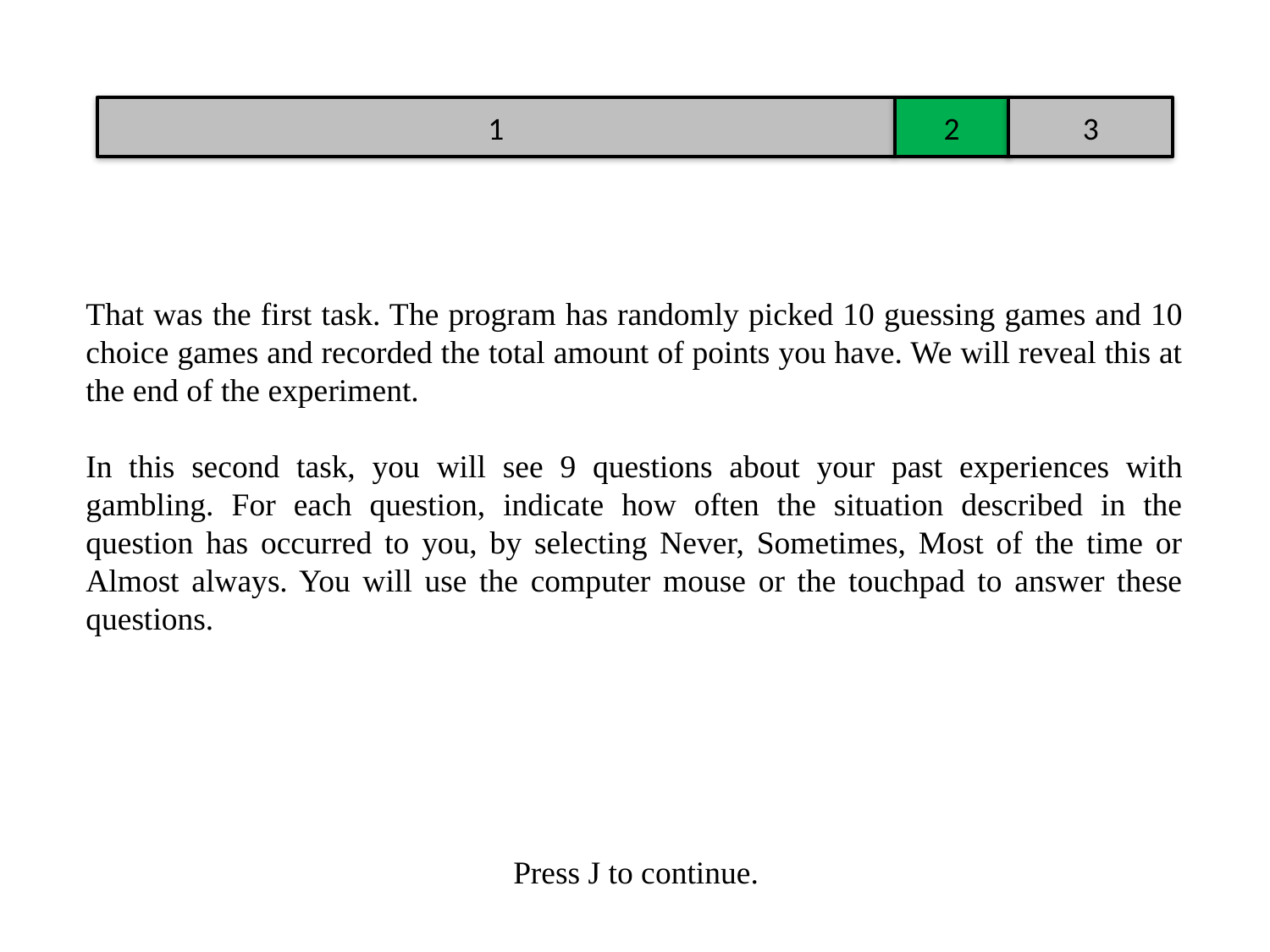

1
2
3
That was the first task. The program has randomly picked 10 guessing games and 10 choice games and recorded the total amount of points you have. We will reveal this at the end of the experiment.

In this second task, you will see 9 questions about your past experiences with gambling. For each question, indicate how often the situation described in the question has occurred to you, by selecting Never, Sometimes, Most of the time or Almost always. You will use the computer mouse or the touchpad to answer these questions.
Press J to continue.